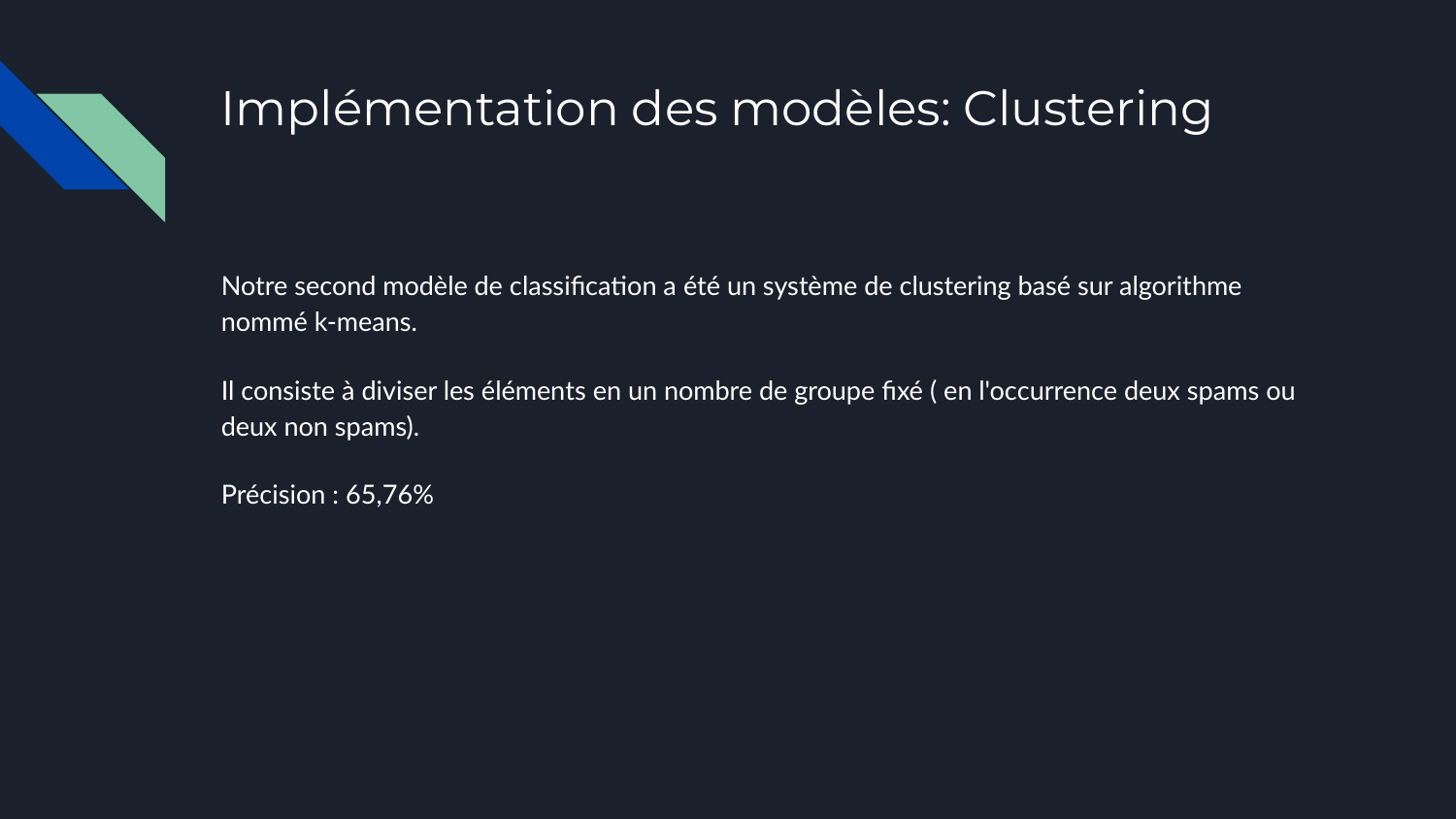

# Implémentation des modèles: Clustering

Notre second modèle de classification a été un système de clustering basé sur algorithme nommé k-means.
Il consiste à diviser les éléments en un nombre de groupe fixé ( en l'occurrence deux spams ou deux non spams).
Précision : 65,76%